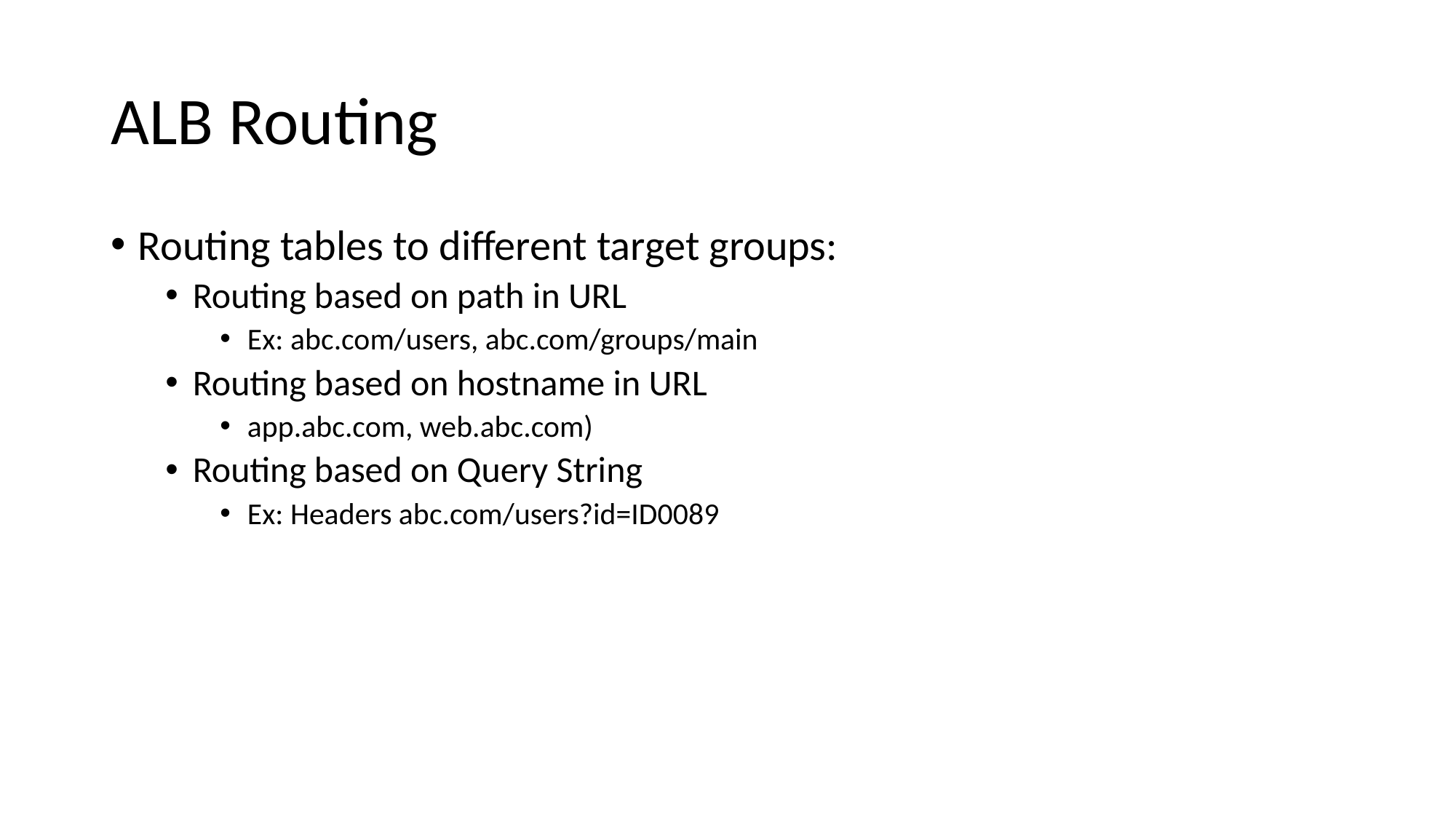

# ALB Routing
Routing tables to different target groups:
Routing based on path in URL
Ex: abc.com/users, abc.com/groups/main
Routing based on hostname in URL
app.abc.com, web.abc.com)
Routing based on Query String
Ex: Headers abc.com/users?id=ID0089